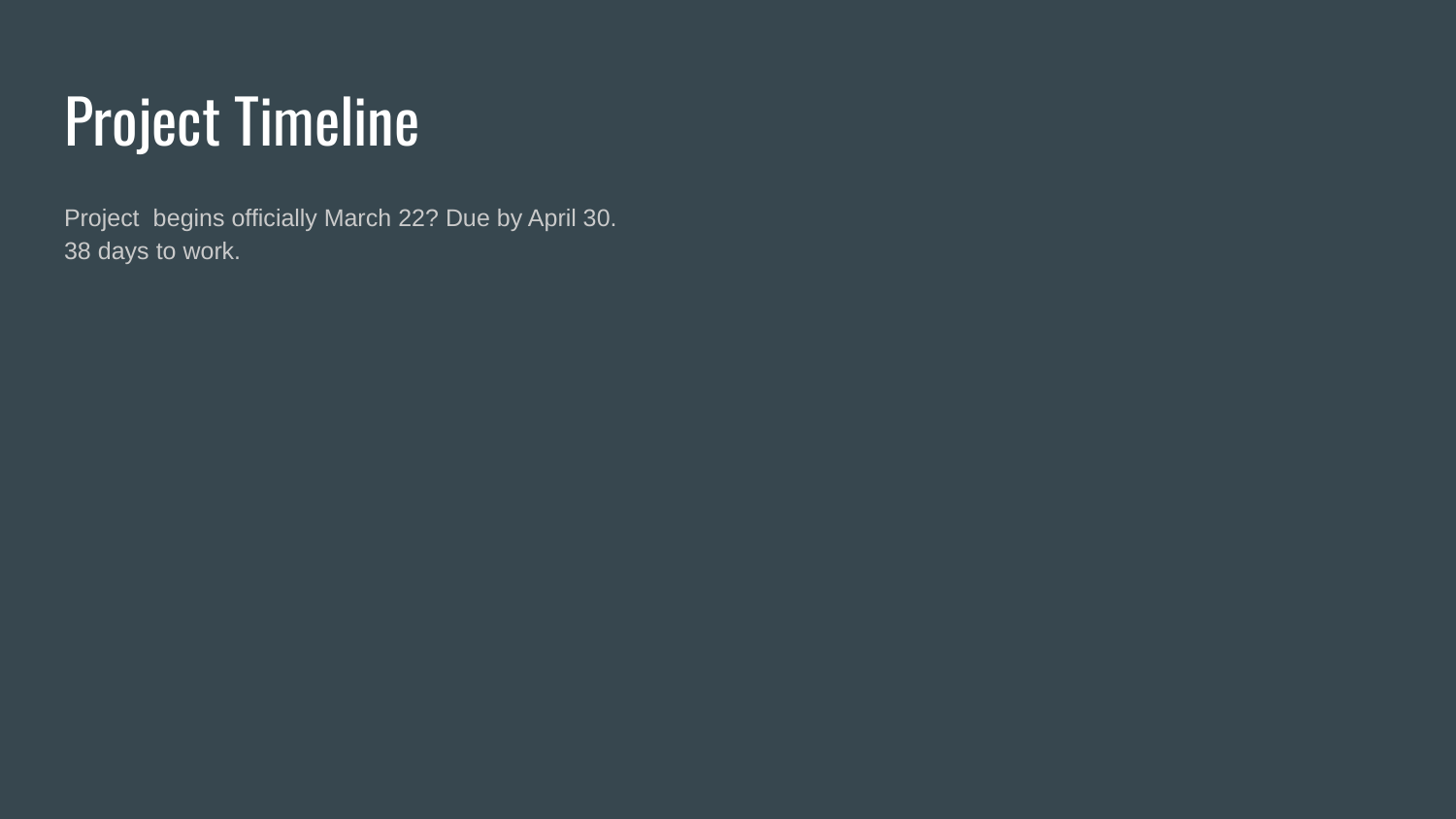

# Project Timeline
Project  begins officially March 22? Due by April 30.
38 days to work.